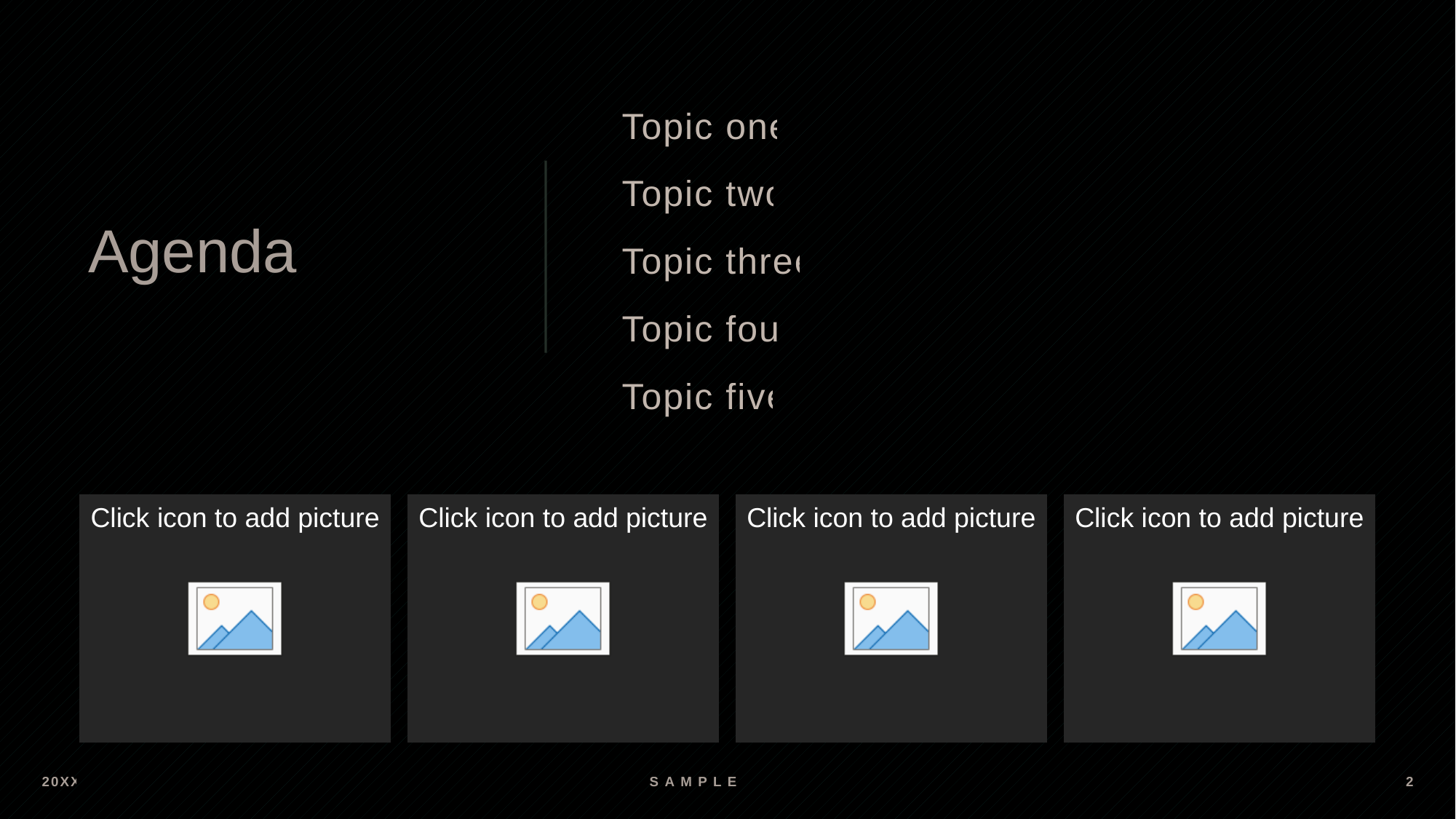

# Agenda
Topic one
Topic two
Topic three
Topic four
Topic five

20XX
Sample Text
2